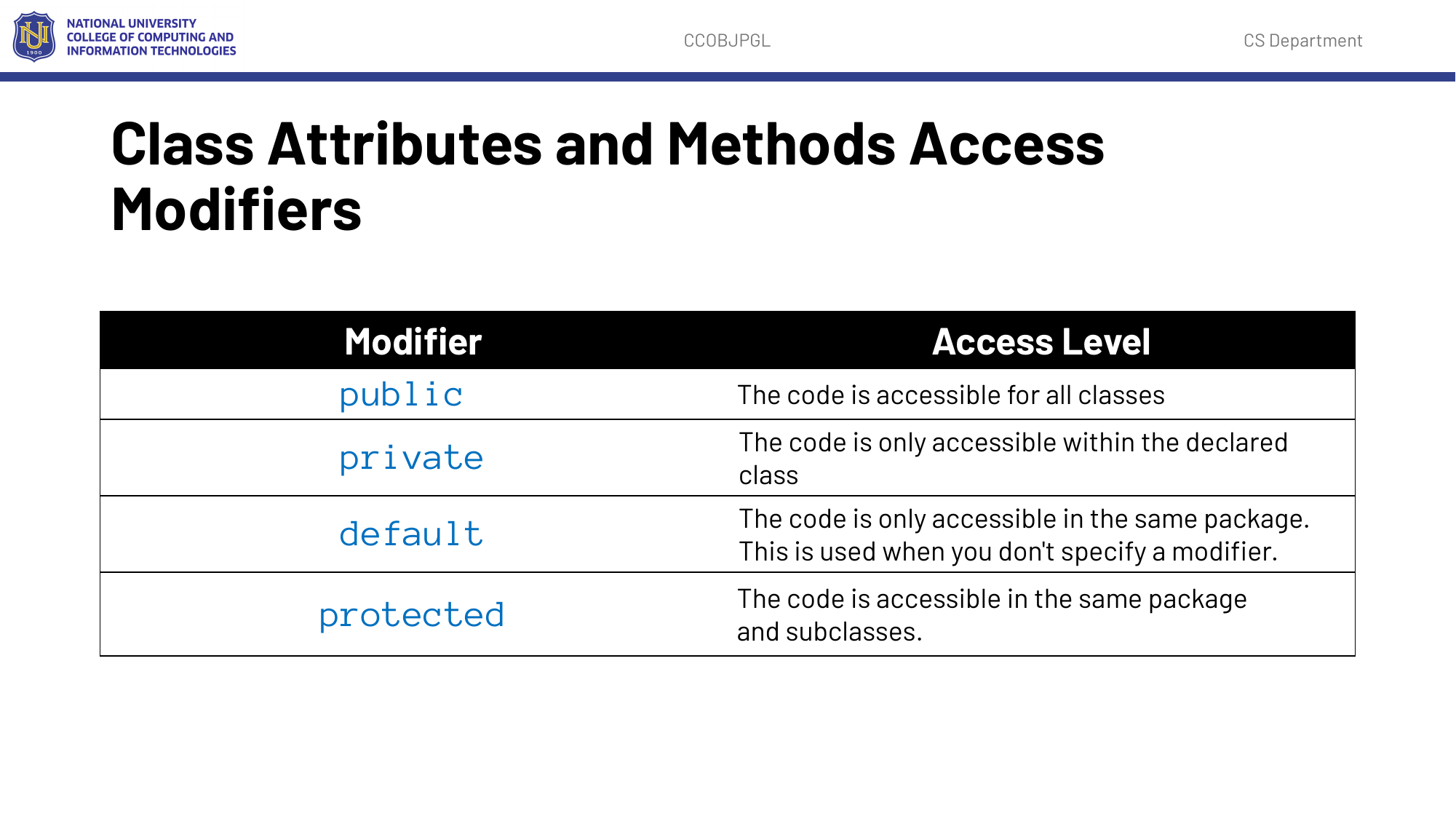

# Class Attributes and Methods Access Modifiers
| Modifier | Access Level |
| --- | --- |
| public | The code is accessible for all classes |
| private | The code is only accessible within the declared class |
| default | The code is only accessible in the same package. This is used when you don't specify a modifier. |
| protected | The code is accessible in the same package and subclasses. |